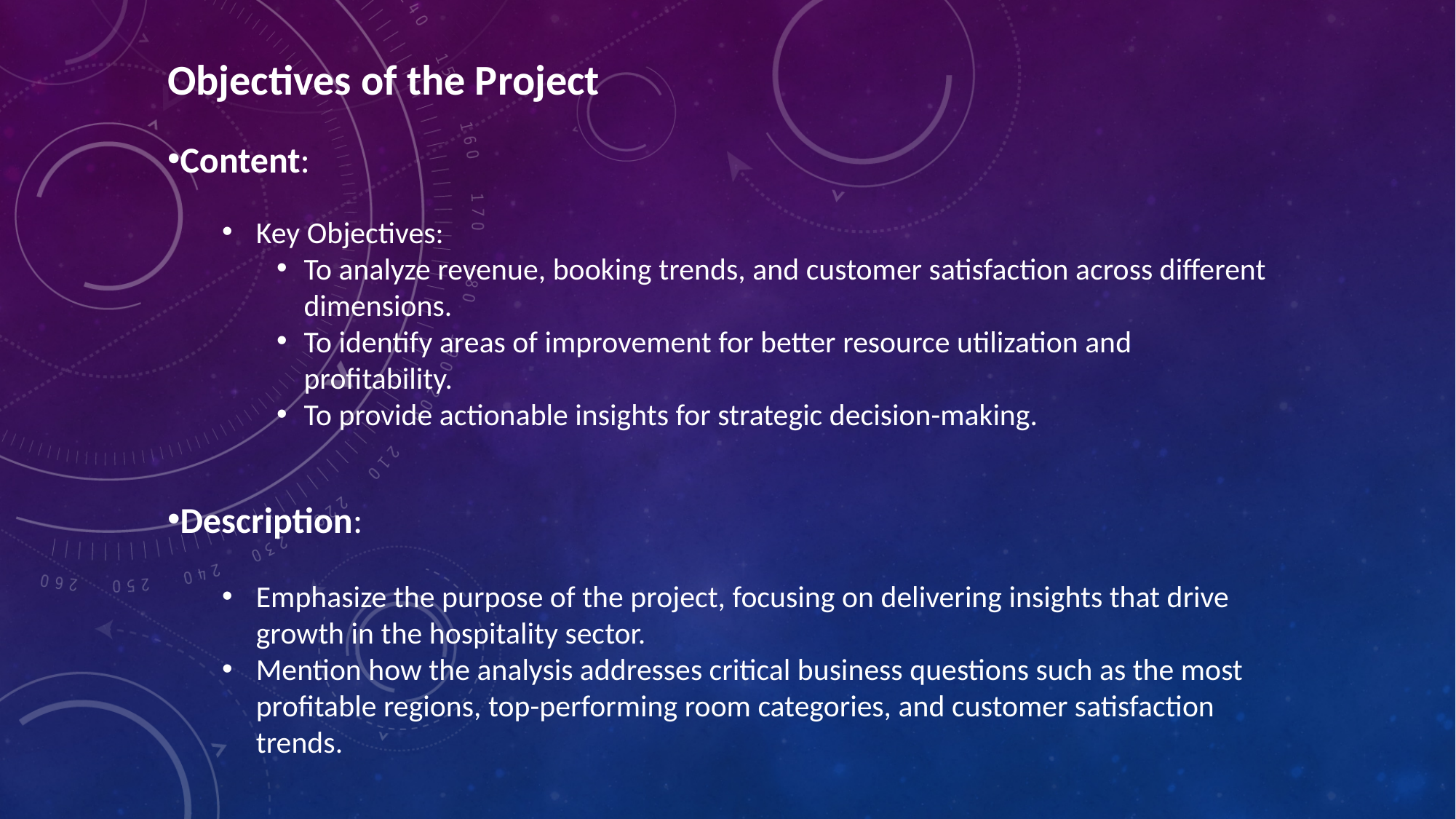

Objectives of the Project

Content:

Key Objectives:
To analyze revenue, booking trends, and customer satisfaction across different dimensions.
To identify areas of improvement for better resource utilization and profitability.
To provide actionable insights for strategic decision-making.

Description:

Emphasize the purpose of the project, focusing on delivering insights that drive growth in the hospitality sector.
Mention how the analysis addresses critical business questions such as the most profitable regions, top-performing room categories, and customer satisfaction trends.